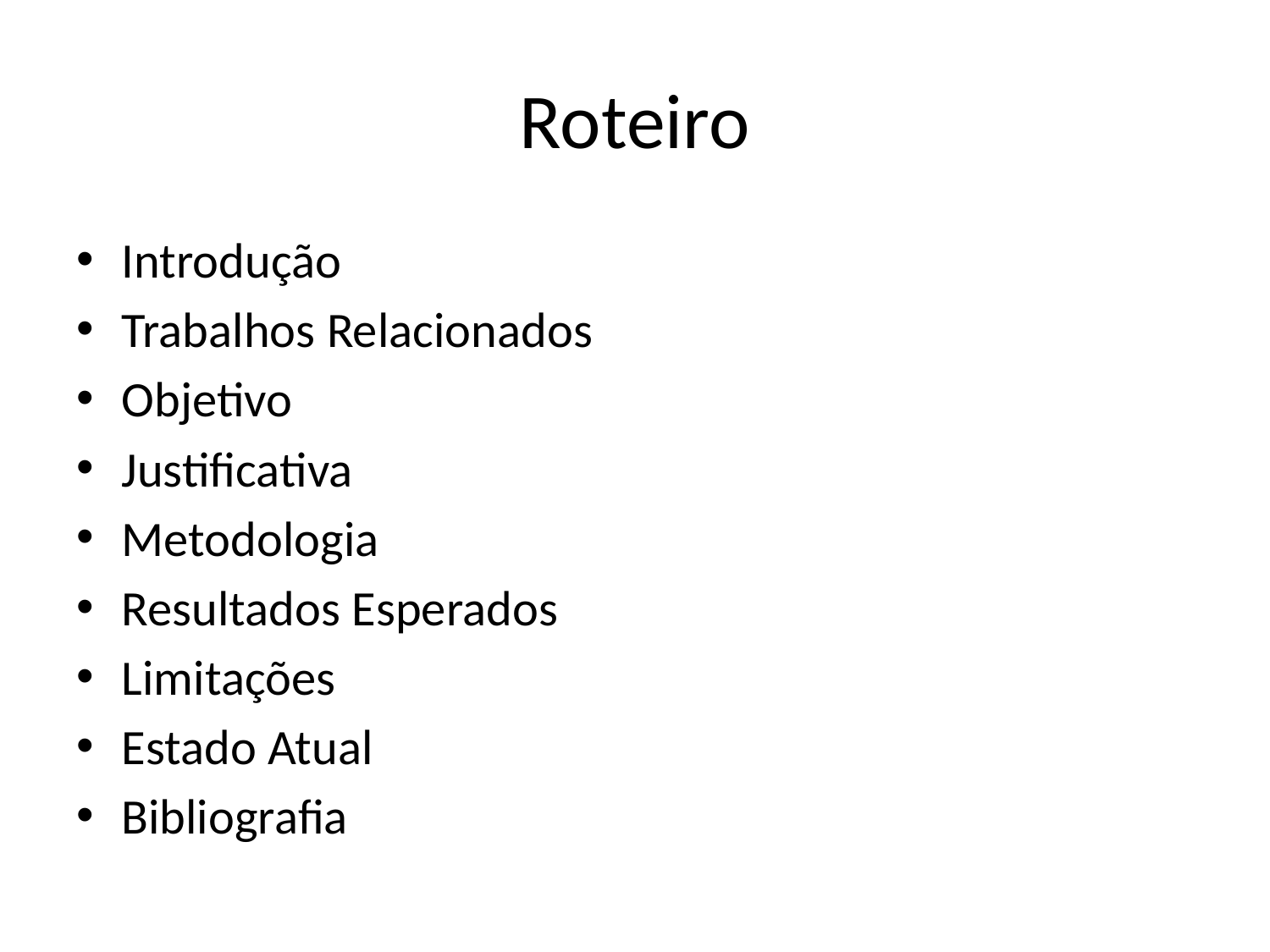

# Roteiro
Introdução
Trabalhos Relacionados
Objetivo
Justificativa
Metodologia
Resultados Esperados
Limitações
Estado Atual
Bibliografia